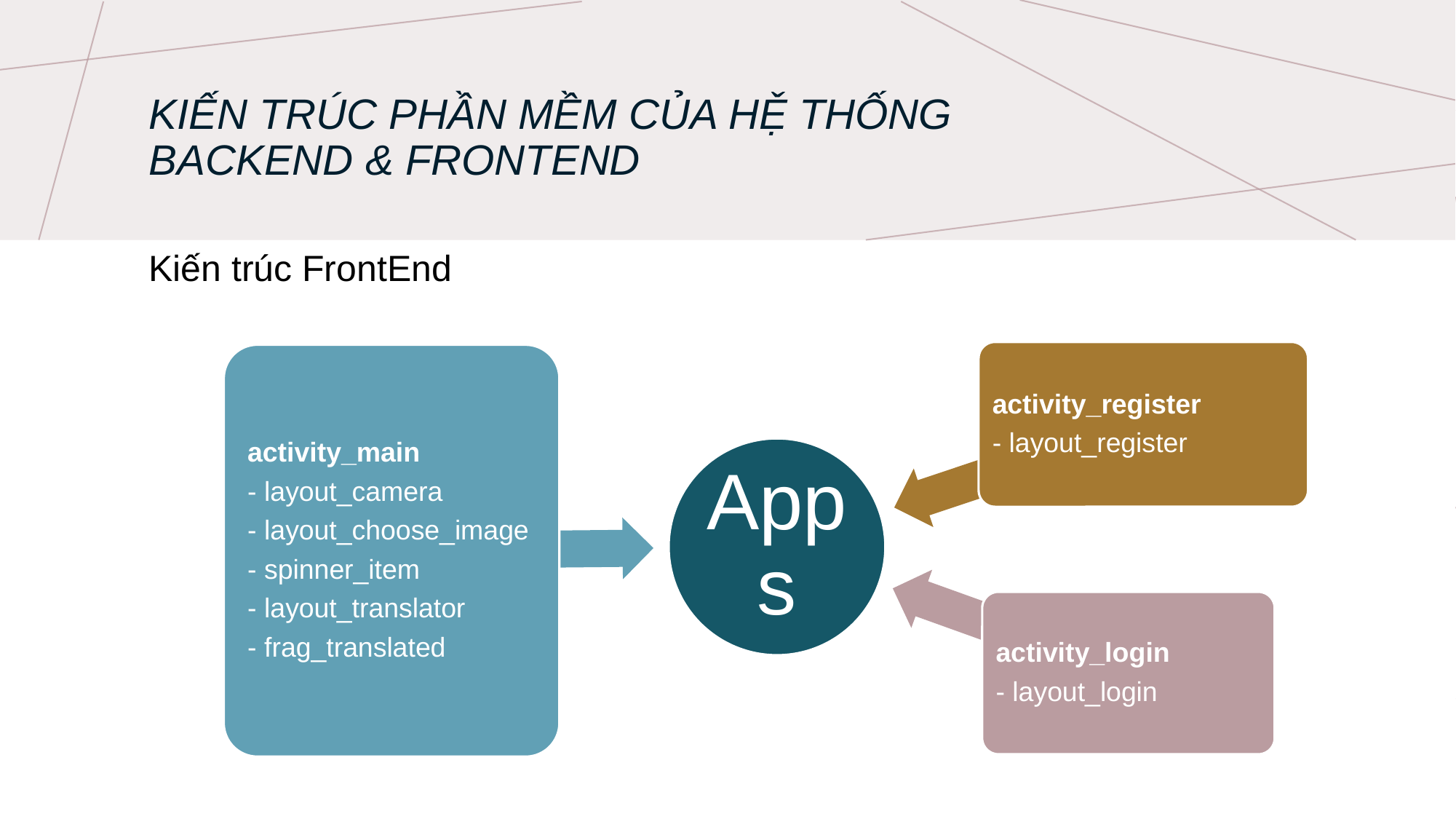

# Kiến trúc phần mềm của hệ thống BackEnd & FrontEND
Kiến trúc FrontEnd
Apps
activity_login
- layout_login
activity_main
- layout_camera
- layout_choose_image
- spinner_item
- layout_translator
- frag_translated
activity_register
- layout_register